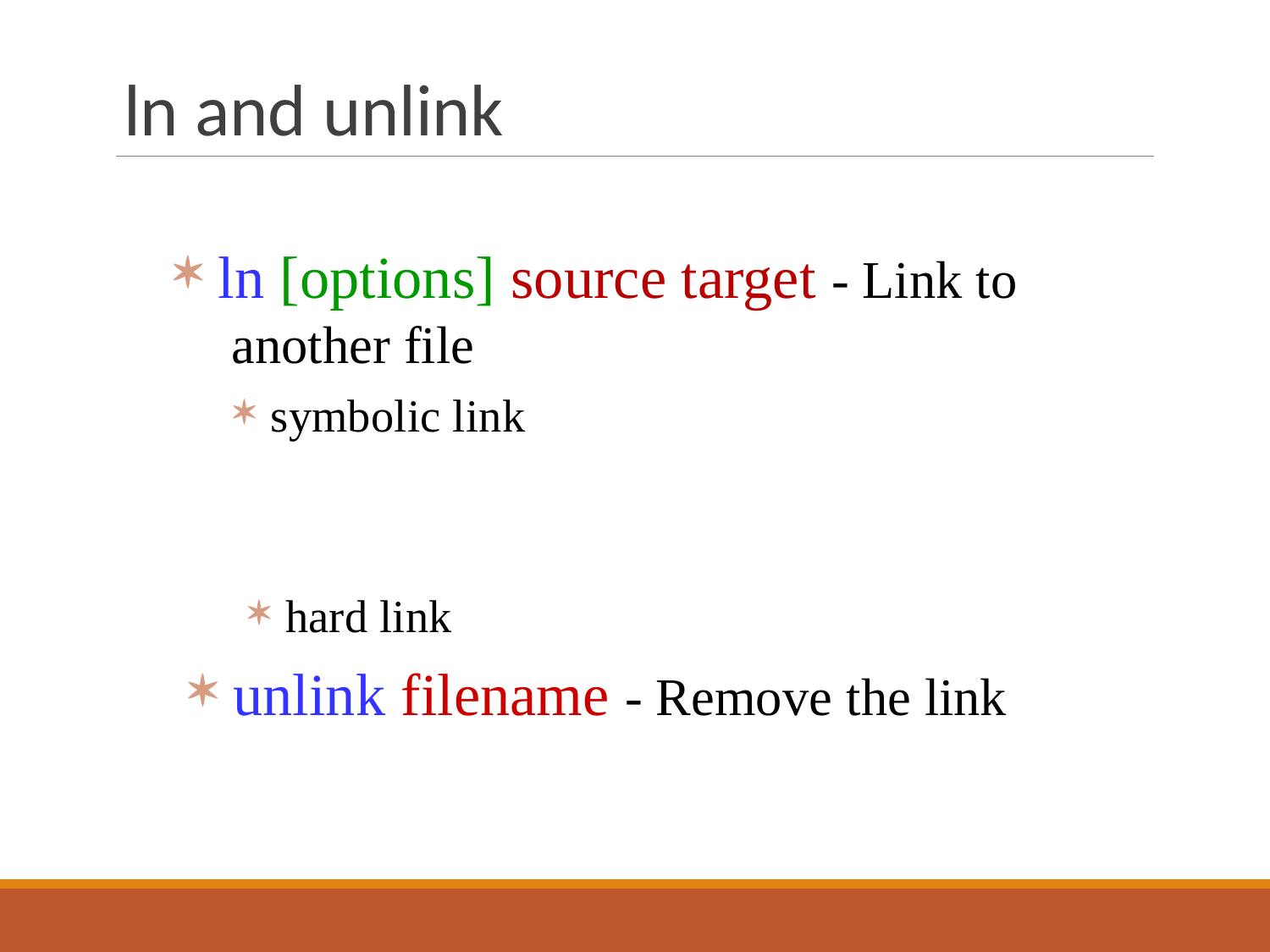

# ln and unlink
ln [options] source target - Link to  another file
symbolic link
hard link
unlink filename - Remove the link
54